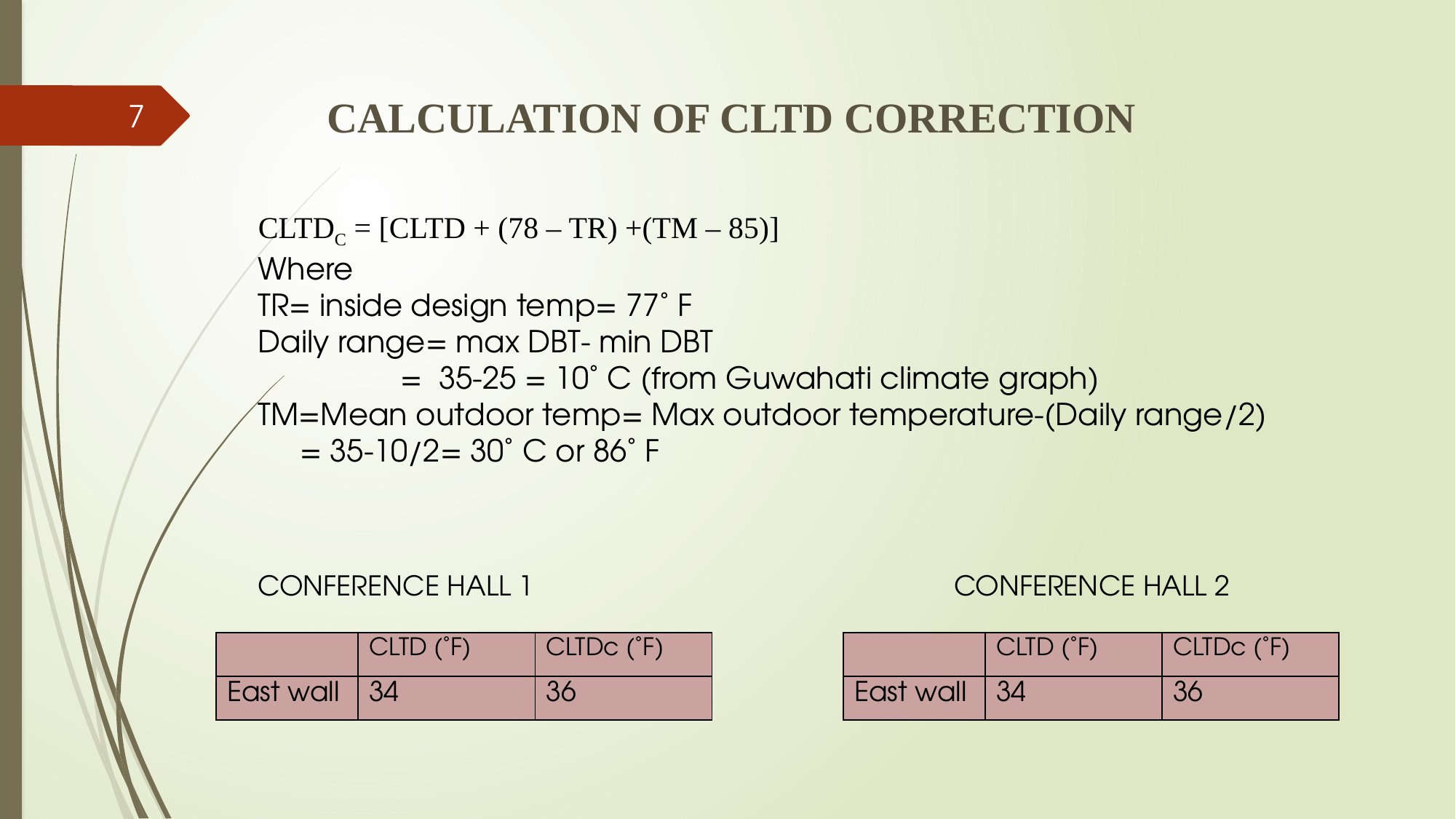

CALCULATION OF CLTD CORRECTION
7
CLTDC = [CLTD + (78 – TR) +(TM – 85)]
Where
TR= inside design temp= 77˚ F
Daily range= max DBT- min DBT
                 =  35-25 = 10˚ C (from Guwahati climate graph)
TM=Mean outdoor temp= Max outdoor temperature-(Daily range/2)
     = 35-10/2= 30˚ C or 86˚ F

CONFERENCE HALL 1
CONFERENCE HALL 2
|  | CLTD (˚F) | CLTDc (˚F) |
| --- | --- | --- |
| East wall | 34 | 36 |
|  | CLTD (˚F) | CLTDc (˚F) |
| --- | --- | --- |
| East wall | 34 | 36 |